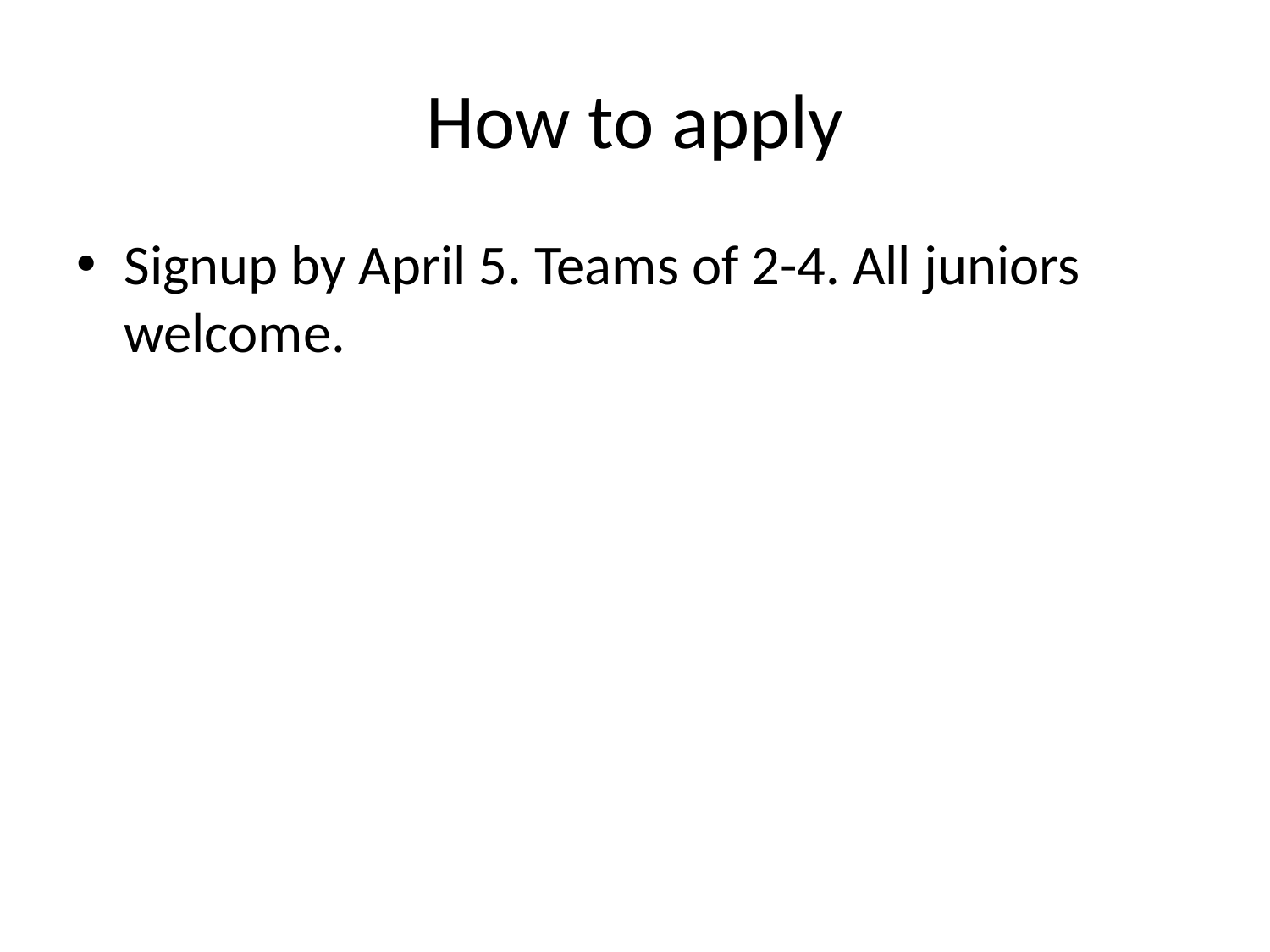

# How to apply
Signup by April 5. Teams of 2-4. All juniors welcome.